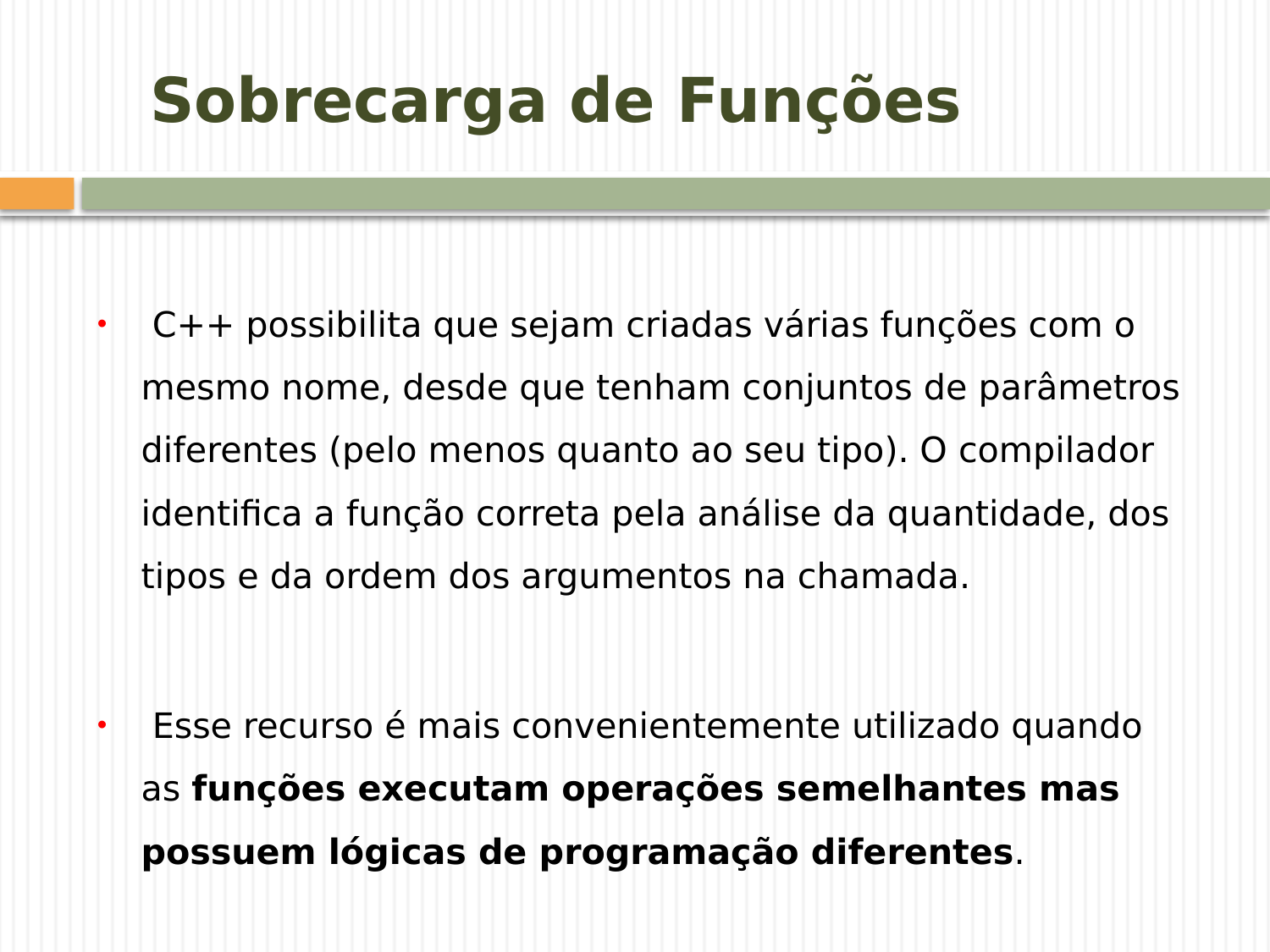

# Sobrecarga de Funções
 C++ possibilita que sejam criadas várias funções com o mesmo nome, desde que tenham conjuntos de parâmetros diferentes (pelo menos quanto ao seu tipo). O compilador identifica a função correta pela análise da quantidade, dos tipos e da ordem dos argumentos na chamada.

 Esse recurso é mais convenientemente utilizado quando as funções executam operações semelhantes mas possuem lógicas de programação diferentes.